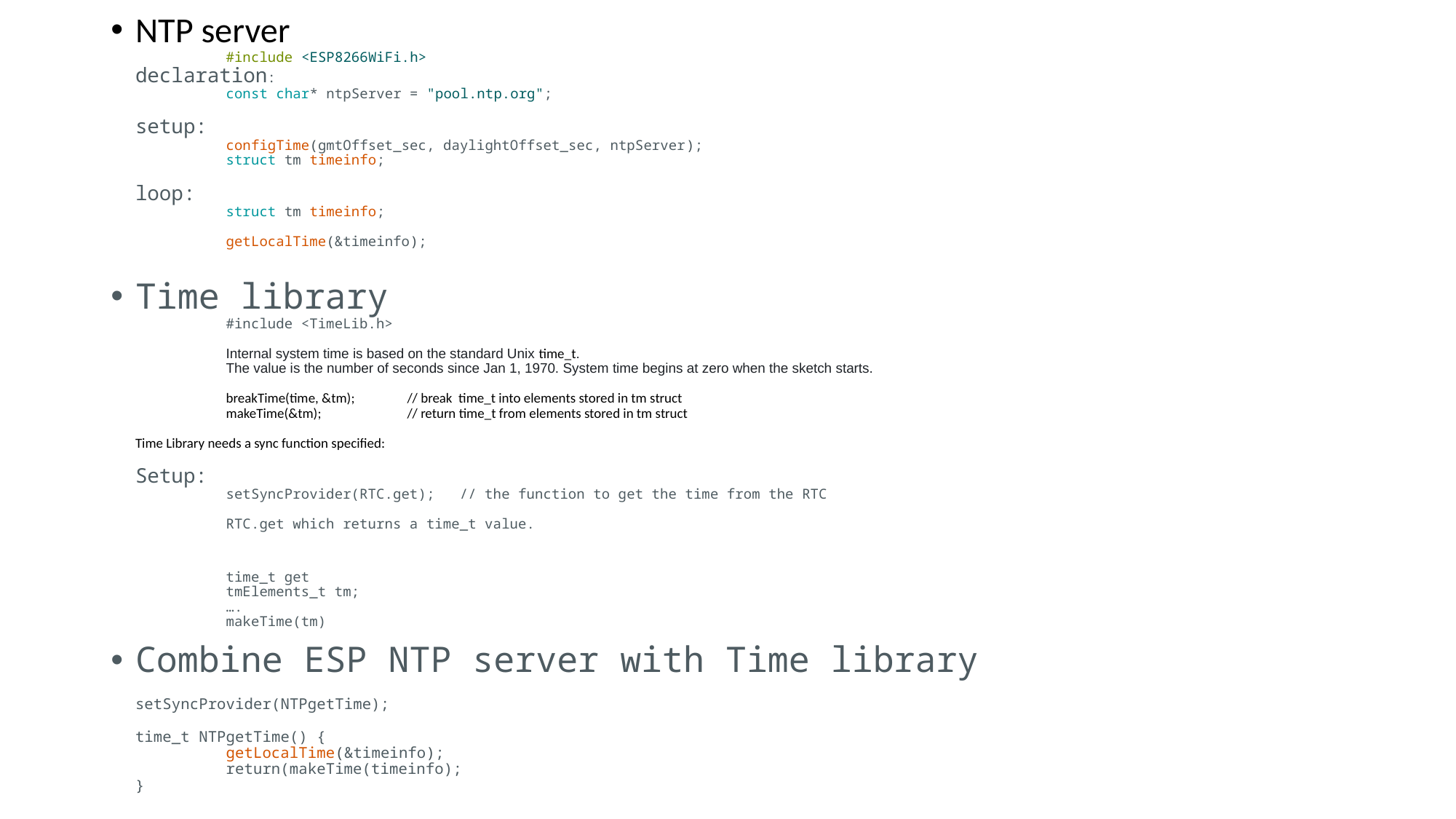

NTP server
	#include <ESP8266WiFi.h>
declaration:
	const char* ntpServer = "pool.ntp.org";
setup:
	configTime(gmtOffset_sec, daylightOffset_sec, ntpServer);
	struct tm timeinfo;
loop:
	struct tm timeinfo;
	getLocalTime(&timeinfo);
Time library
	#include <TimeLib.h>
	Internal system time is based on the standard Unix time_t.
	The value is the number of seconds since Jan 1, 1970. System time begins at zero when the sketch starts.
	breakTime(time, &tm); 	// break  time_t into elements stored in tm struct
	makeTime(&tm); 		// return time_t from elements stored in tm struct
Time Library needs a sync function specified:
Setup:
	setSyncProvider(RTC.get);   // the function to get the time from the RTC
	RTC.get which returns a time_t value.
	time_t get
	tmElements_t tm;
	….
	makeTime(tm)
Combine ESP NTP server with Time library
setSyncProvider(NTPgetTime);
time_t NTPgetTime() {
 	getLocalTime(&timeinfo);
 	return(makeTime(timeinfo);
}